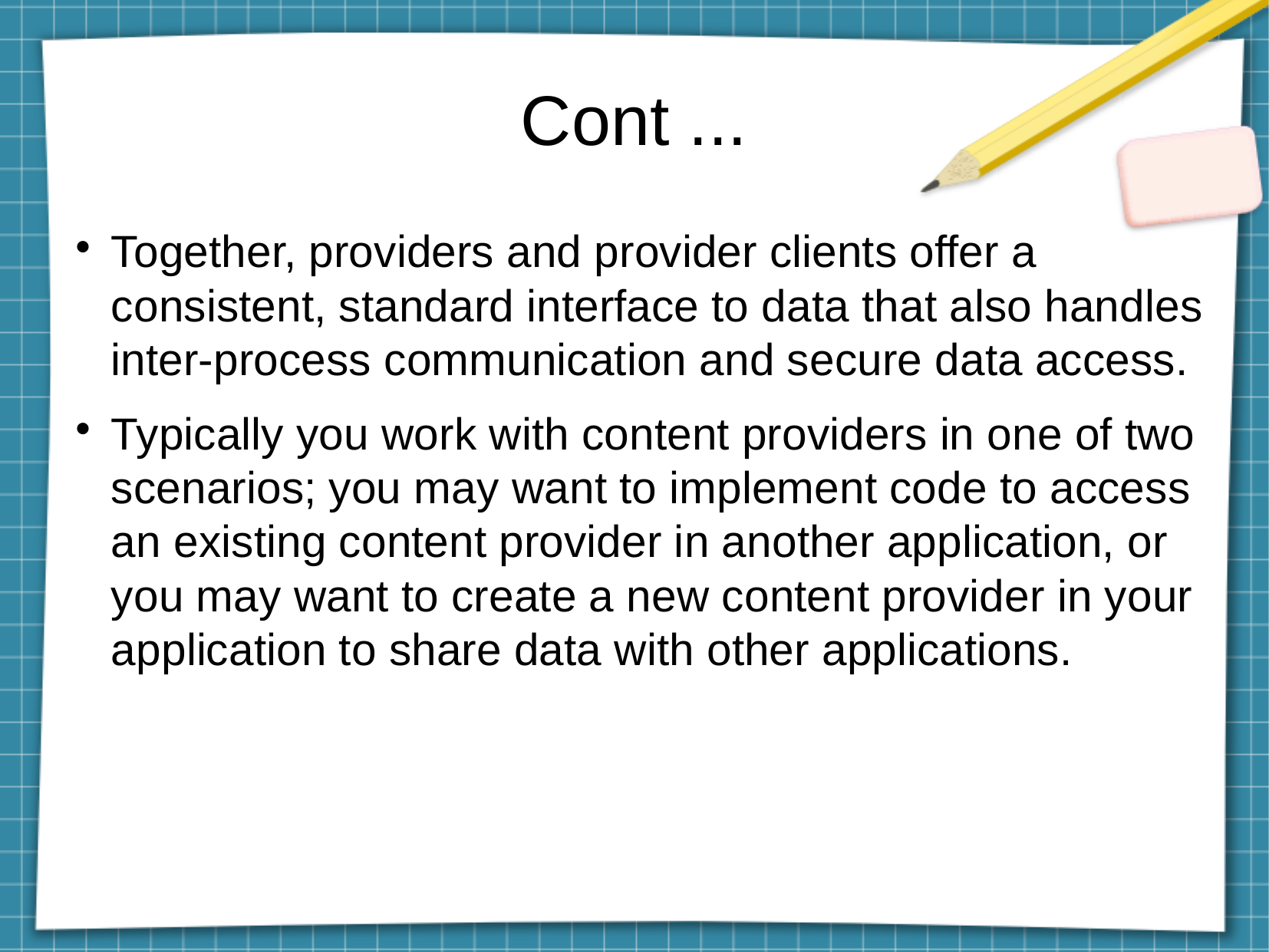

Cont ...
Together, providers and provider clients offer a consistent, standard interface to data that also handles inter-process communication and secure data access.
Typically you work with content providers in one of two scenarios; you may want to implement code to access an existing content provider in another application, or you may want to create a new content provider in your application to share data with other applications.